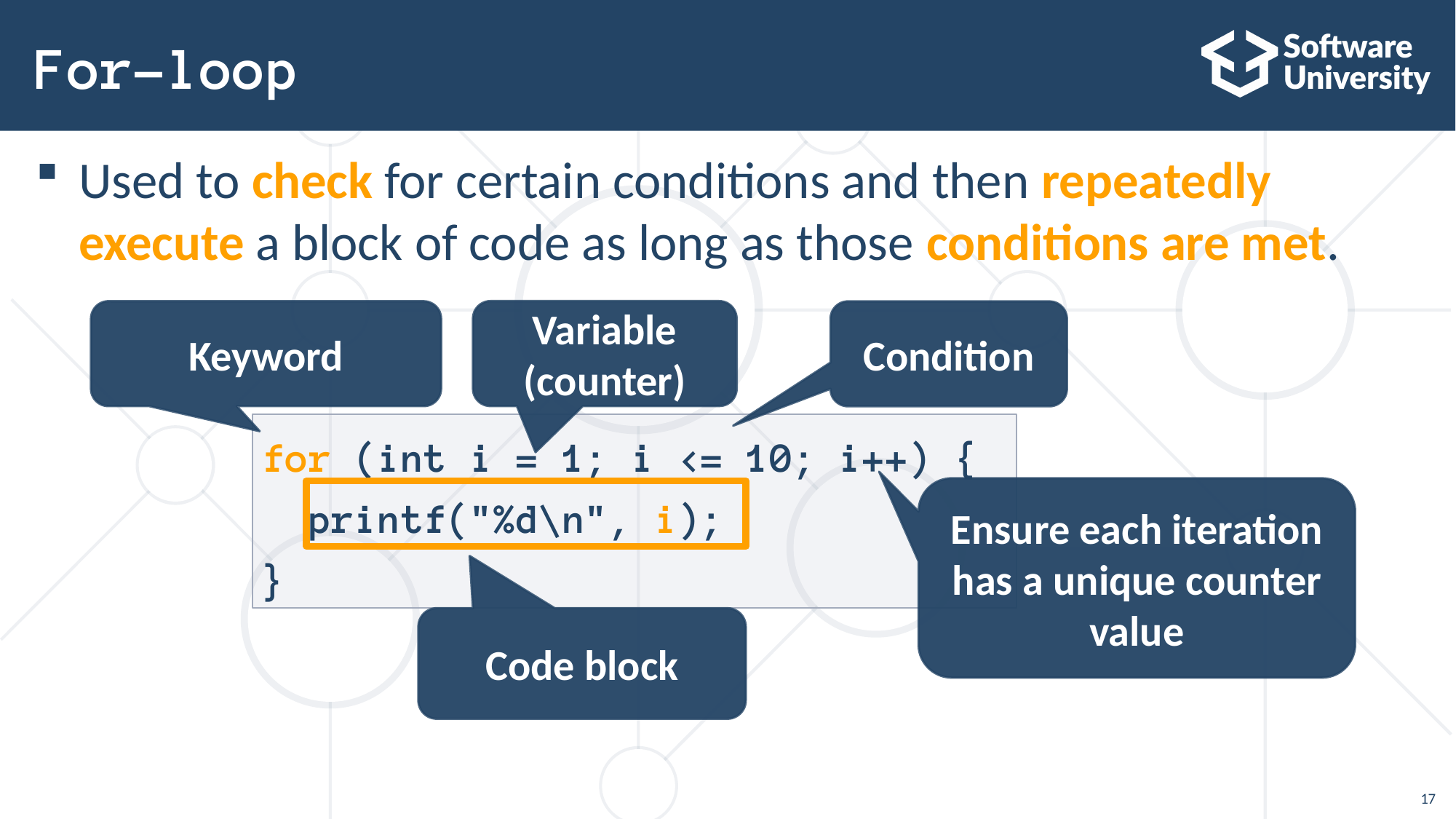

# For-loop
Used to check for certain conditions and then repeatedly           execute a block of code as long as those conditions are met.
Variable (counter)
Keyword
Condition
for (int i = 1; i <= 10; i++) {
  printf("%d\n", i);
}
Ensure each iteration has a unique counter value

Code block
17